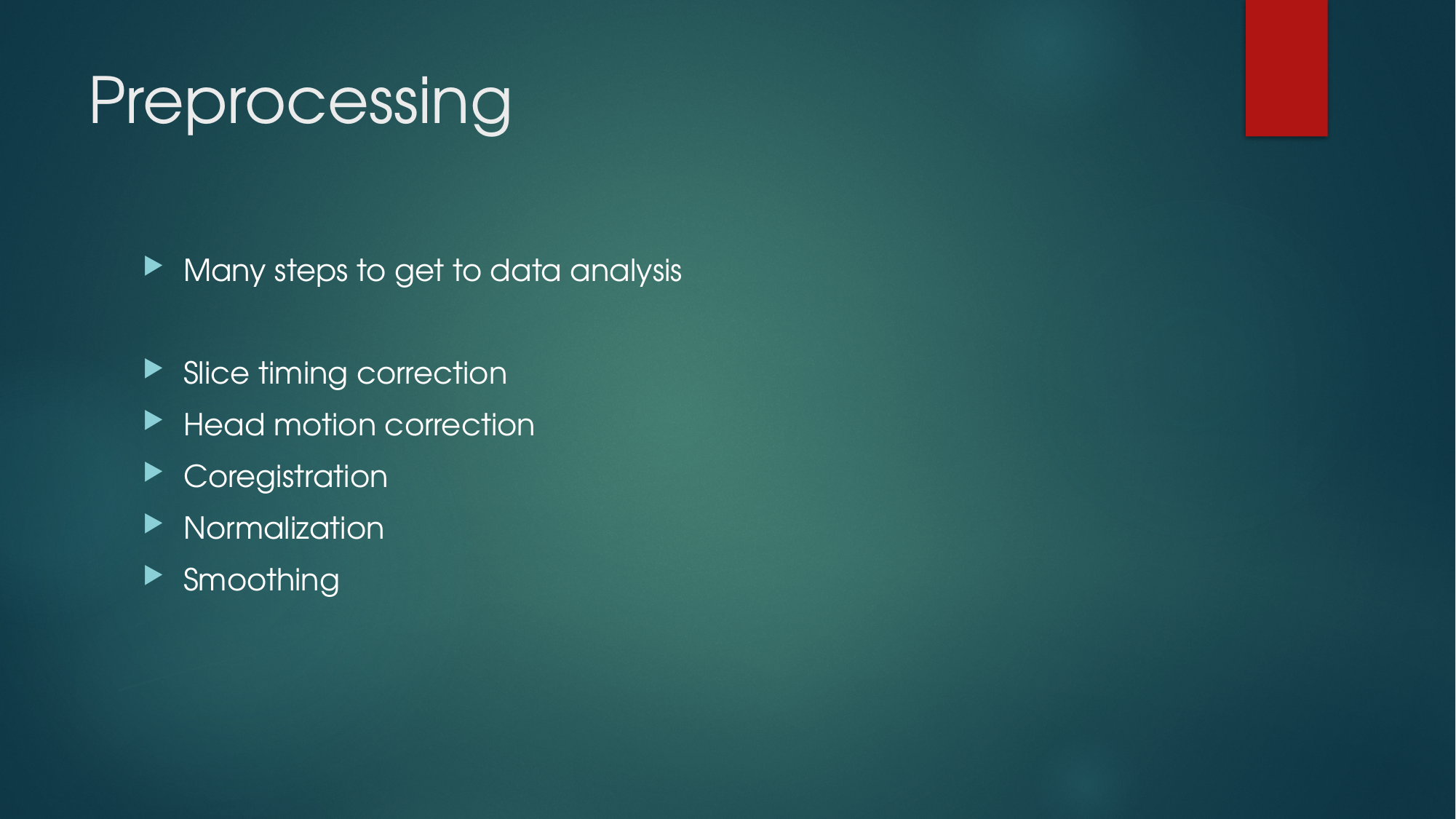

# Preprocessing
Many steps to get to data analysis

Slice timing correction
Head motion correction
Coregistration
Normalization
Smoothing